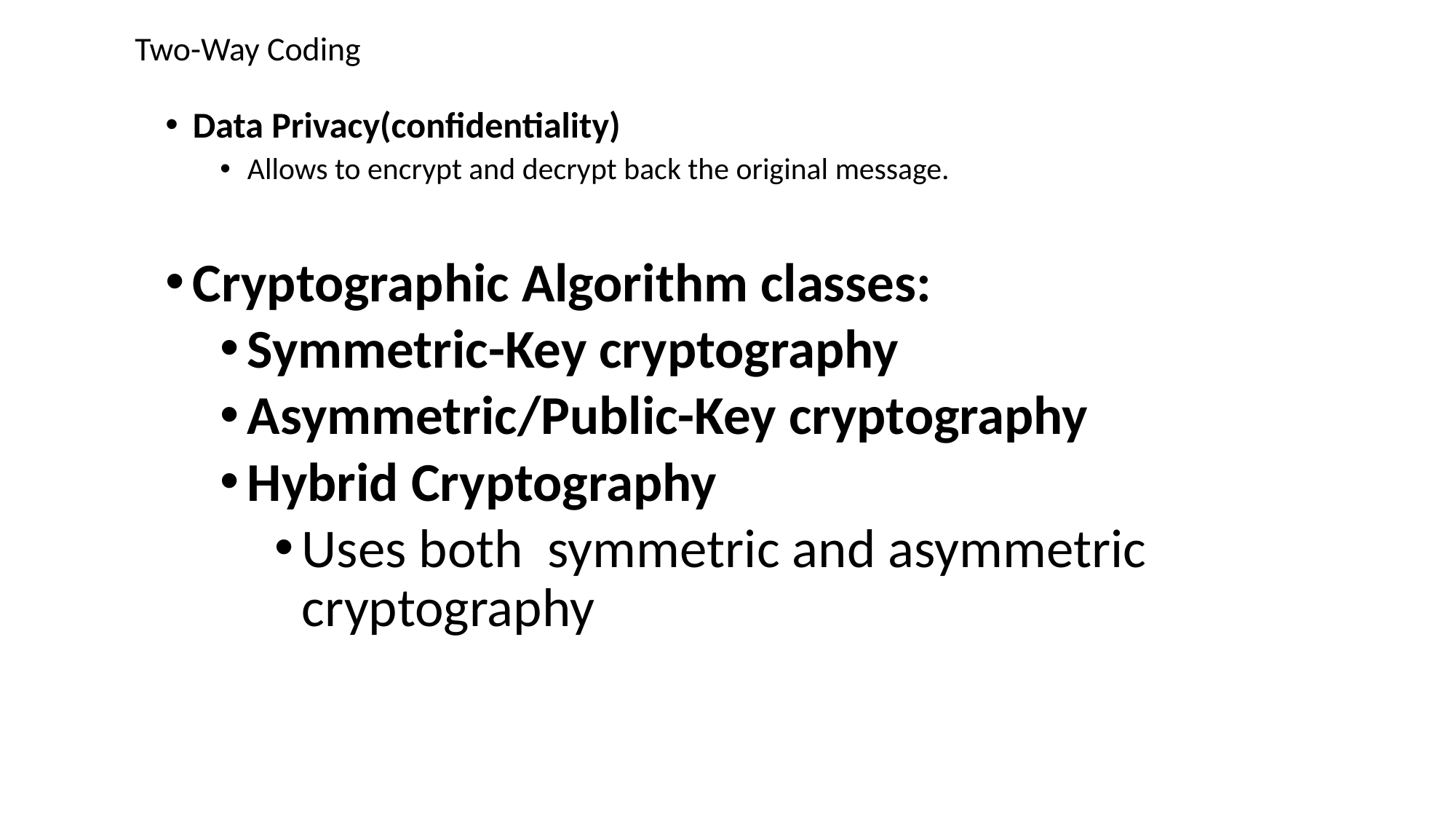

# Two-Way Coding
Data Privacy(confidentiality)
Allows to encrypt and decrypt back the original message.

Cryptographic Algorithm classes:
Symmetric-Key cryptography
Asymmetric/Public-Key cryptography
Hybrid Cryptography
Uses both  symmetric and asymmetric cryptography